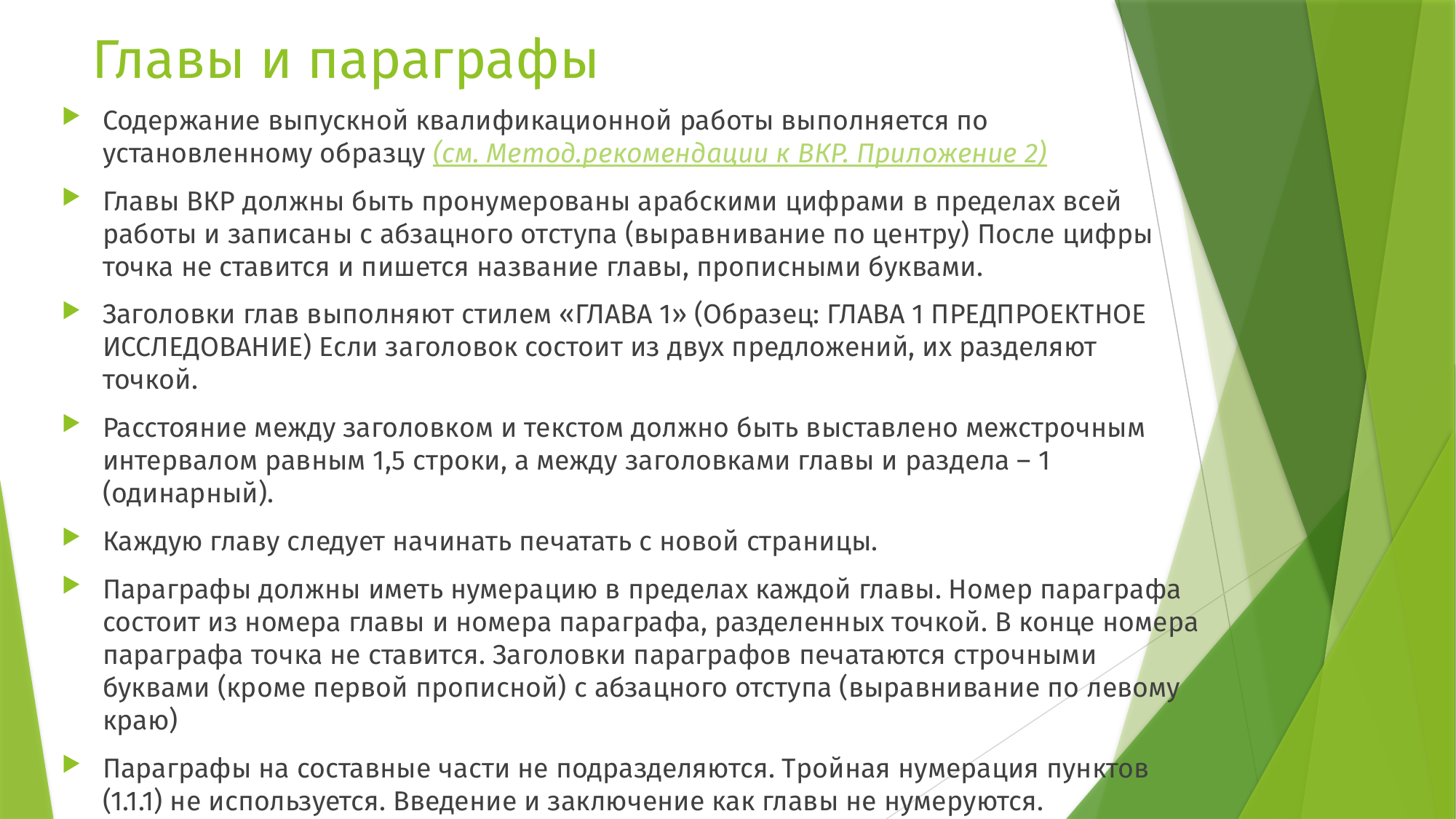

# Главы и параграфы
Содержание выпускной квалификационной работы выполняется по установленному образцу (см. Метод.рекомендации к ВКР. Приложение 2)
Главы ВКР должны быть пронумерованы арабскими цифрами в пределах всей работы и записаны с абзацного отступа (выравнивание по центру) После цифры точка не ставится и пишется название главы, прописными буквами.
Заголовки глав выполняют стилем «ГЛАВА 1» (Образец: ГЛАВА 1 ПРЕДПРОЕКТНОЕ ИССЛЕДОВАНИЕ) Если заголовок состоит из двух предложений, их разделяют точкой.
Расстояние между заголовком и текстом должно быть выставлено межстрочным интервалом равным 1,5 строки, а между заголовками главы и раздела – 1 (одинарный).
Каждую главу следует начинать печатать с новой страницы.
Параграфы должны иметь нумерацию в пределах каждой главы. Номер параграфа состоит из номера главы и номера параграфа, разделенных точкой. В конце номера параграфа точка не ставится. Заголовки параграфов печатаются строчными буквами (кроме первой прописной) с абзацного отступа (выравнивание по левому краю)
Параграфы на составные части не подразделяются. Тройная нумерация пунктов (1.1.1) не используется. Введение и заключение как главы не нумеруются.